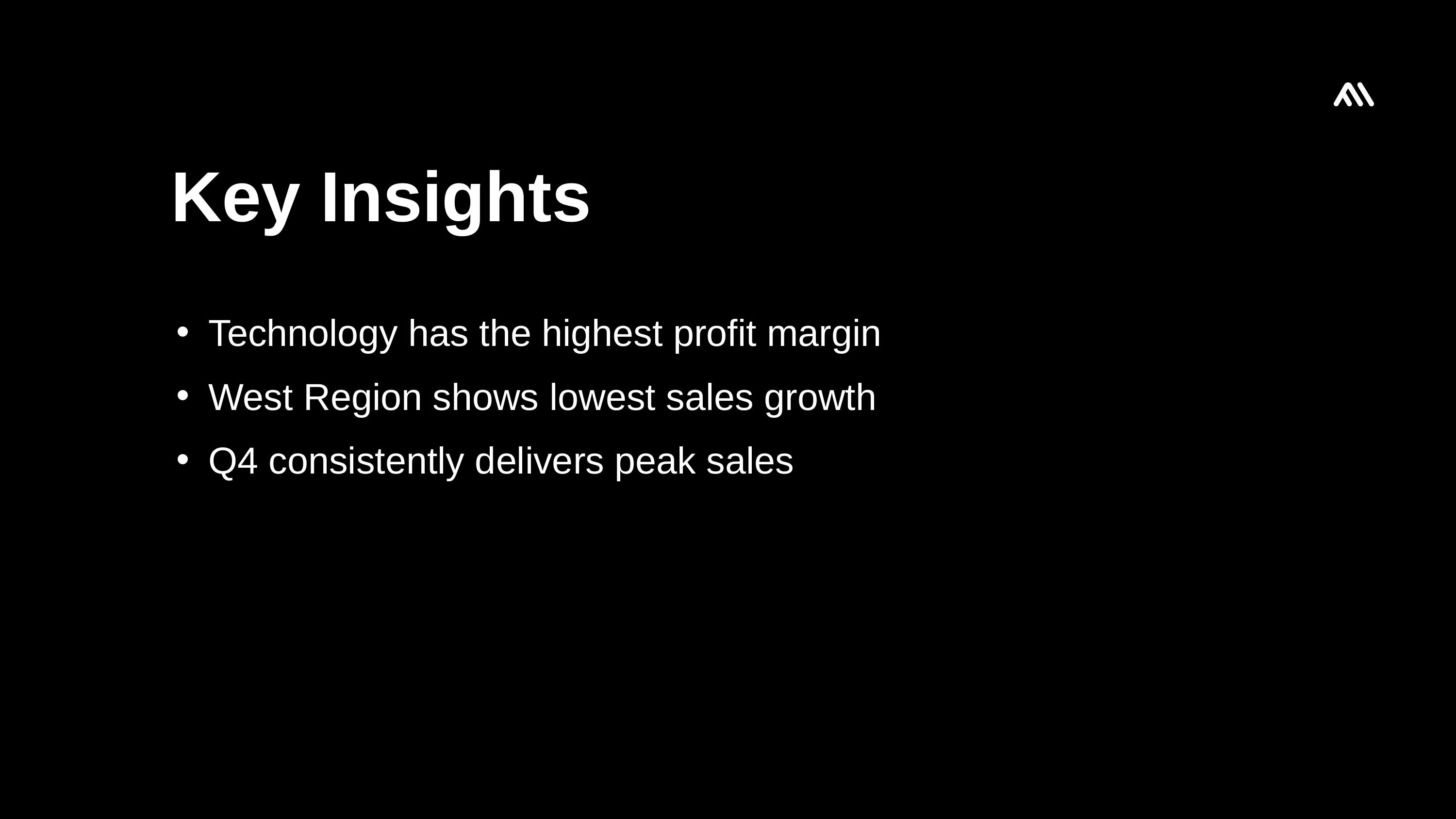

Key Insights
Technology has the highest profit margin
West Region shows lowest sales growth
Q4 consistently delivers peak sales